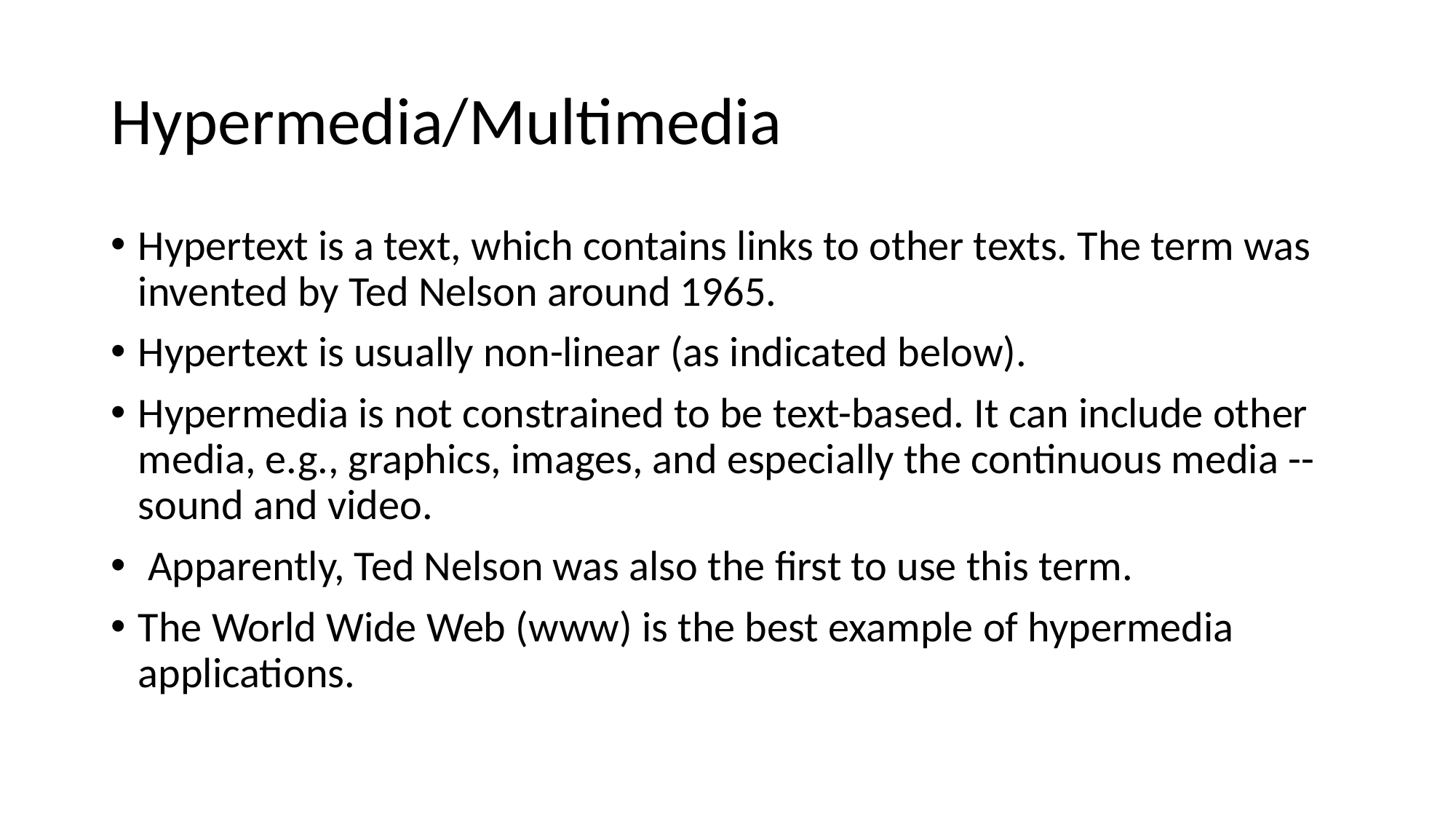

# Hypermedia/Multimedia
Hypertext is a text, which contains links to other texts. The term was invented by Ted Nelson around 1965.
Hypertext is usually non-linear (as indicated below).
Hypermedia is not constrained to be text-based. It can include other media, e.g., graphics, images, and especially the continuous media -- sound and video.
 Apparently, Ted Nelson was also the first to use this term.
The World Wide Web (www) is the best example of hypermedia applications.